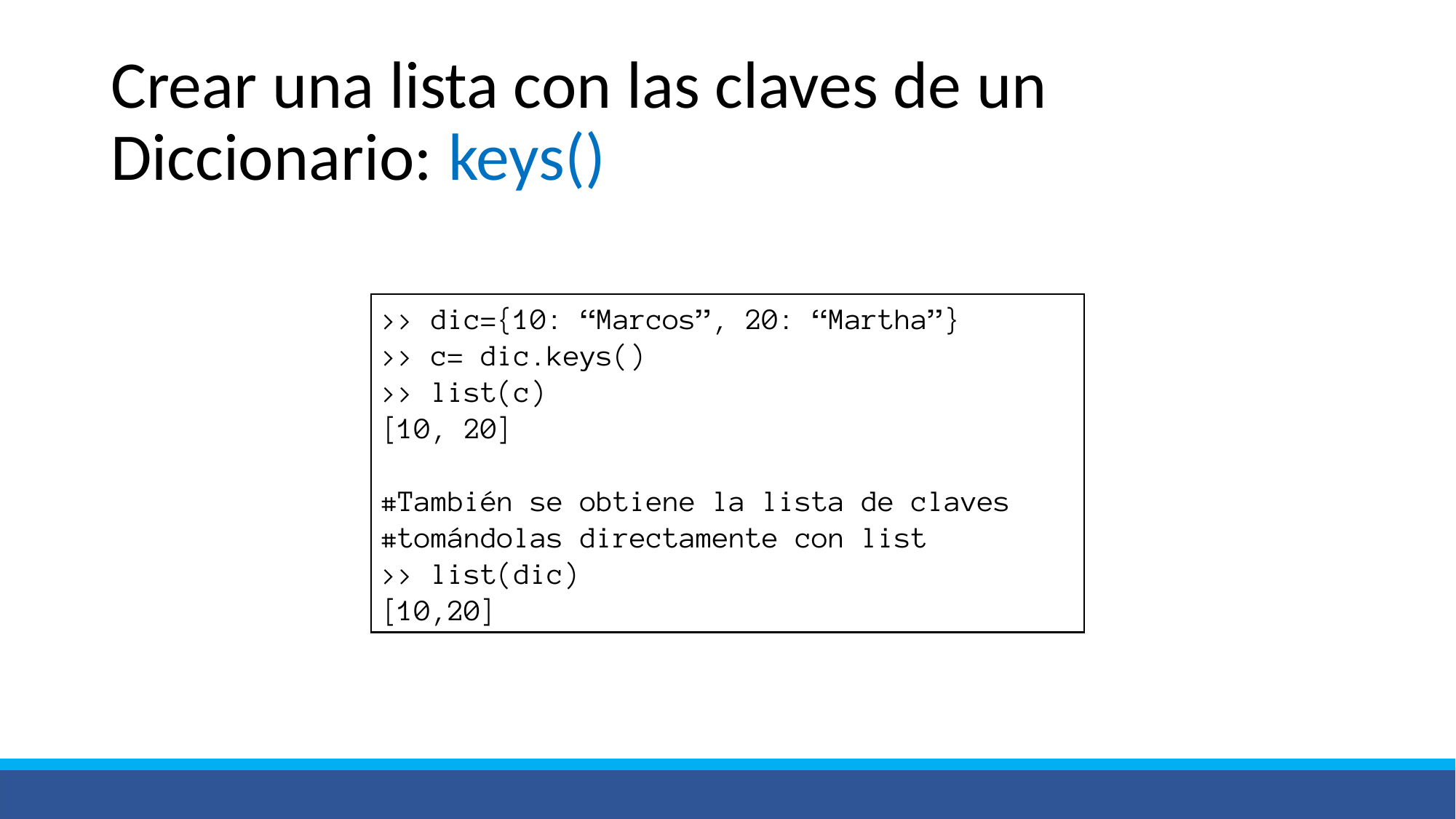

# Crear una lista con las claves de un Diccionario: keys()
>> dic={10: “Marcos”, 20: “Martha”}
>> c= dic.keys()
>> list(c)
[10, 20]

#También se obtiene la lista de claves
#tomándolas directamente con list
>> list(dic)
[10,20]